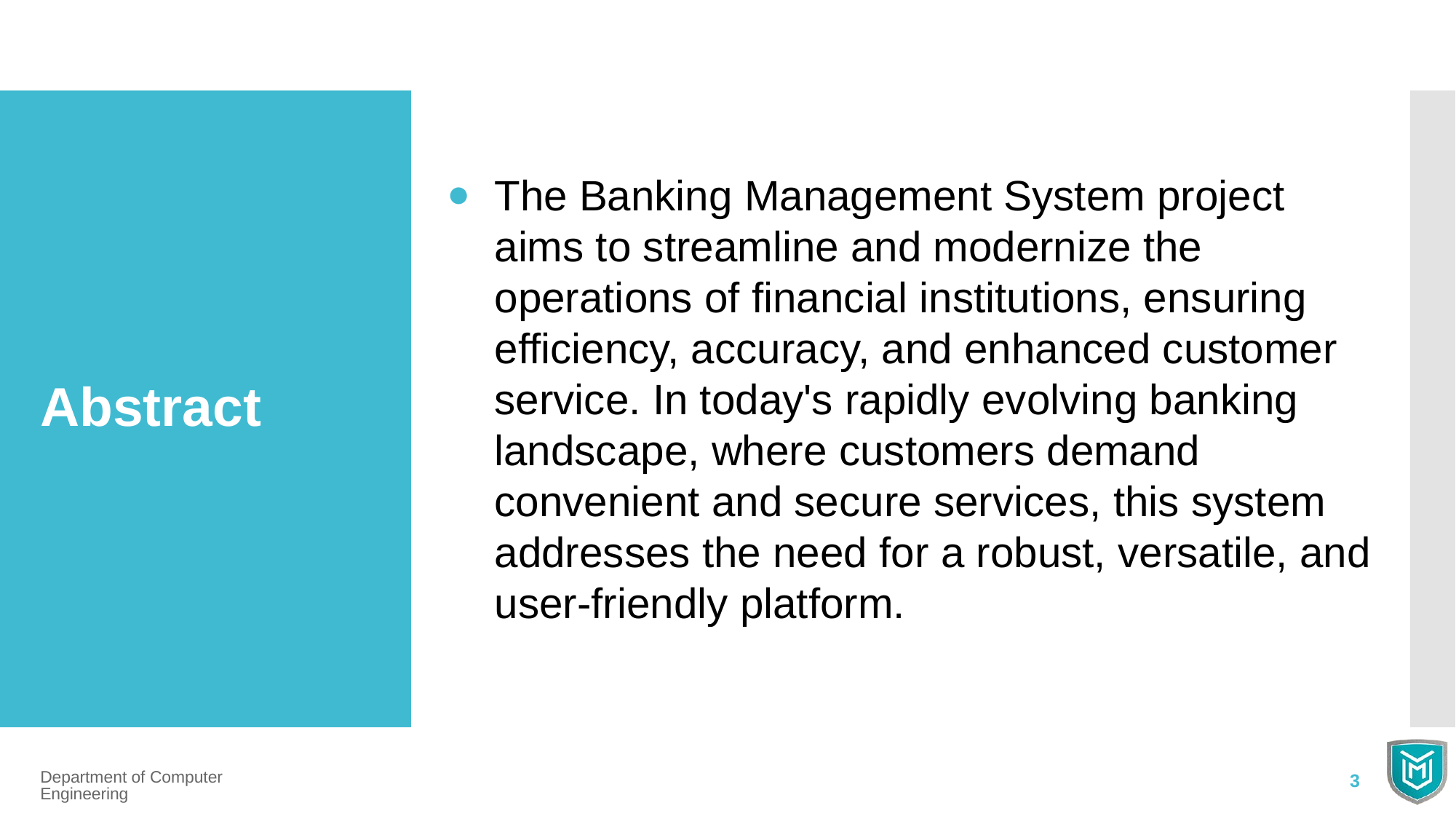

The Banking Management System project aims to streamline and modernize the operations of financial institutions, ensuring efficiency, accuracy, and enhanced customer service. In today's rapidly evolving banking landscape, where customers demand convenient and secure services, this system addresses the need for a robust, versatile, and user-friendly platform.
Abstract
Department of Computer Engineering
3